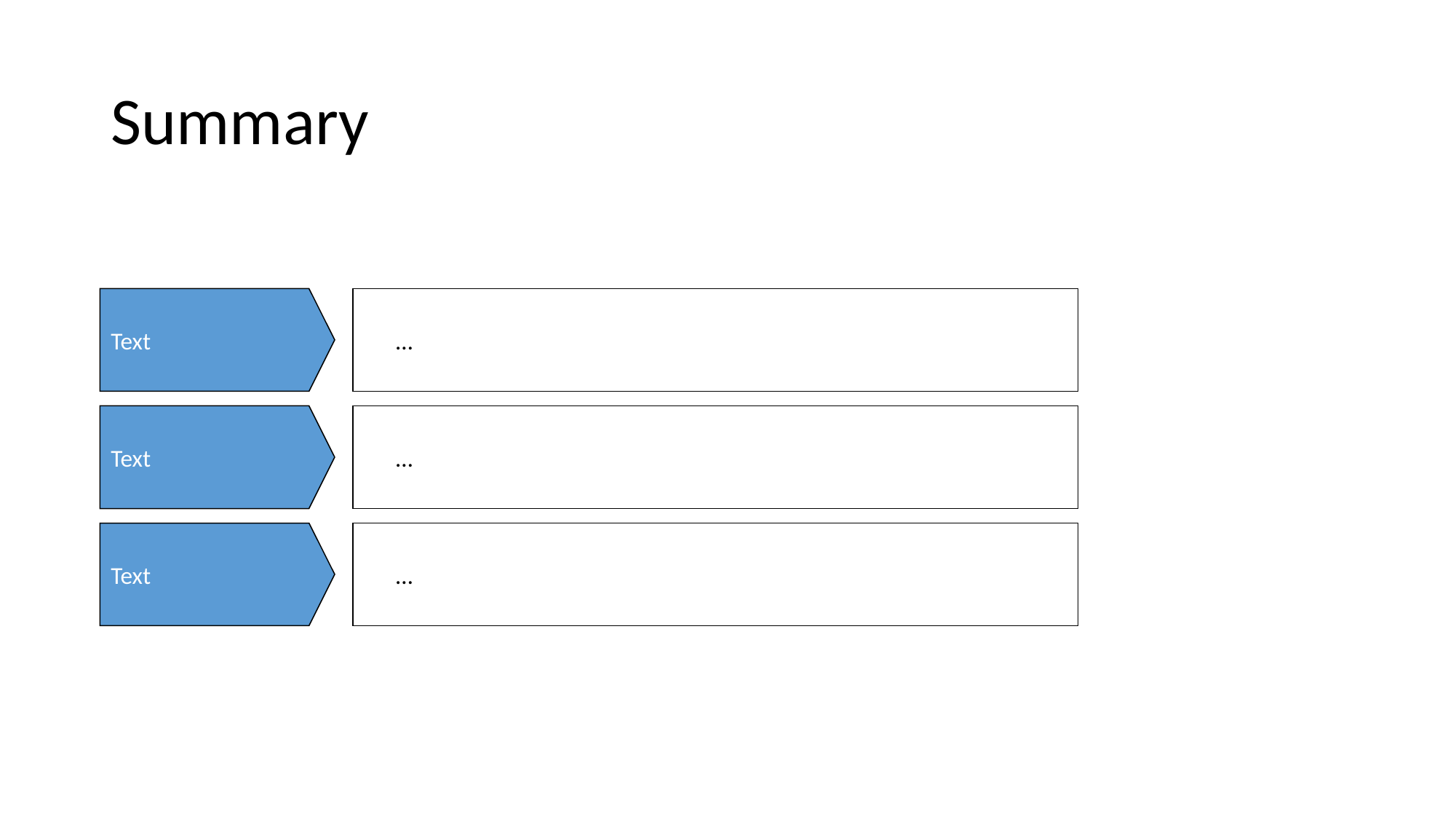

# Summary
Text
…
Text
…
Text
…